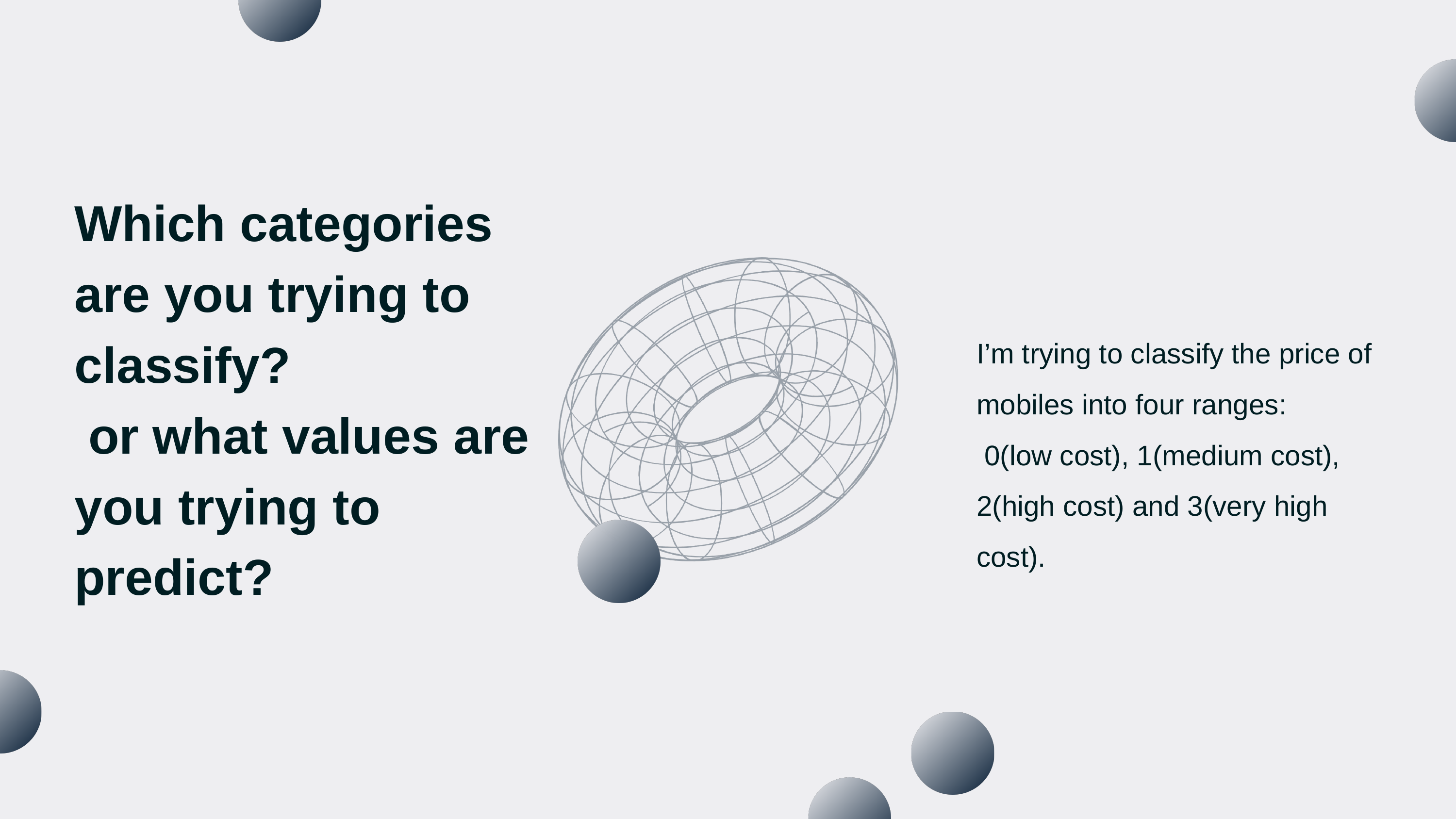

Which categories are you trying to classify?
 or what values are you trying to predict?

I’m trying to classify the price of mobiles into four ranges:
 0(low cost), 1(medium cost), 2(high cost) and 3(very high cost).